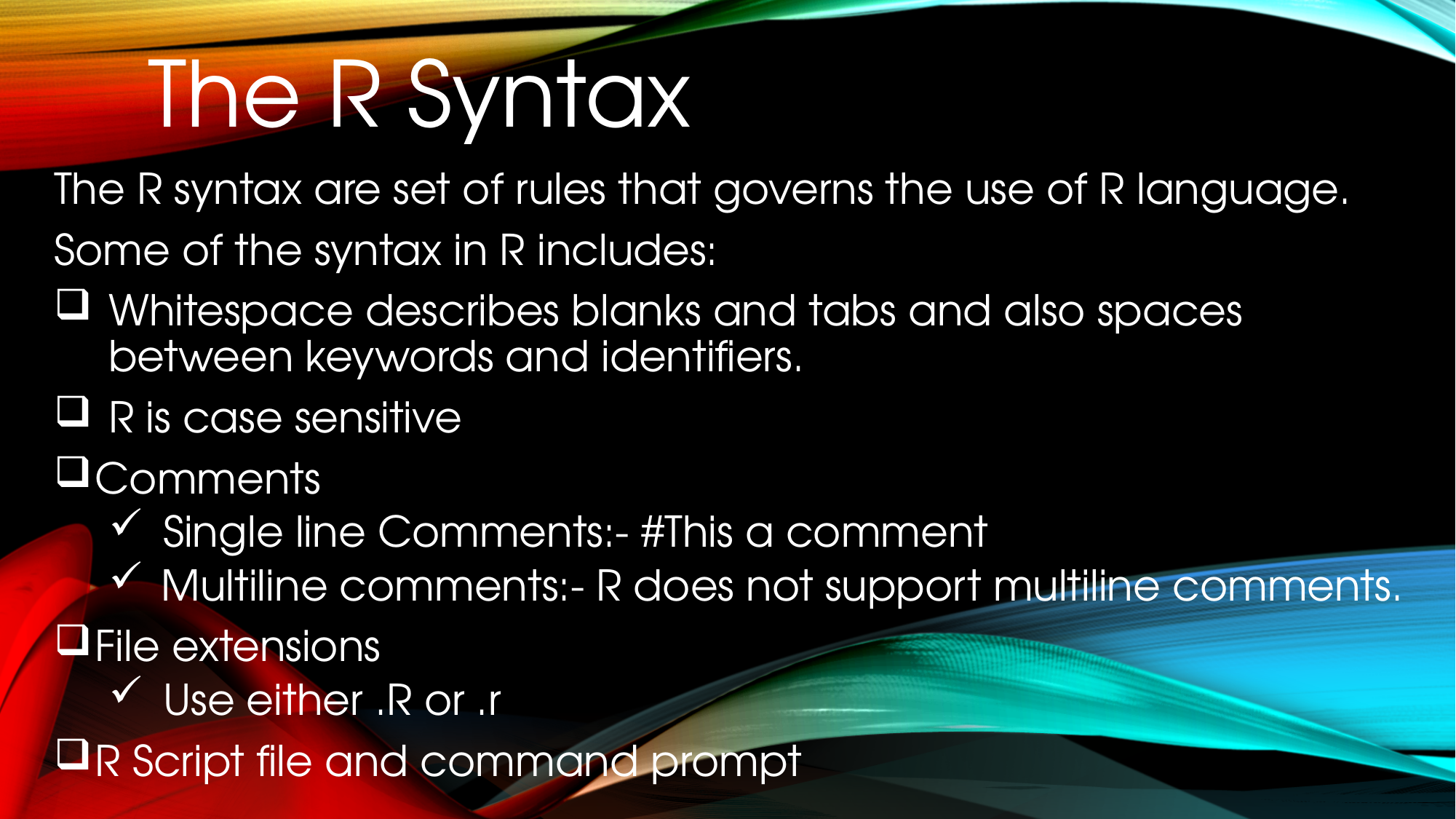

# The R Syntax
The R syntax are set of rules that governs the use of R language.
Some of the syntax in R includes:
Whitespace describes blanks and tabs and also spaces between keywords and identifiers.
R is case sensitive
Comments
Single line Comments:- #This a comment
 Multiline comments:- R does not support multiline comments.
File extensions
Use either .R or .r
R Script file and command prompt